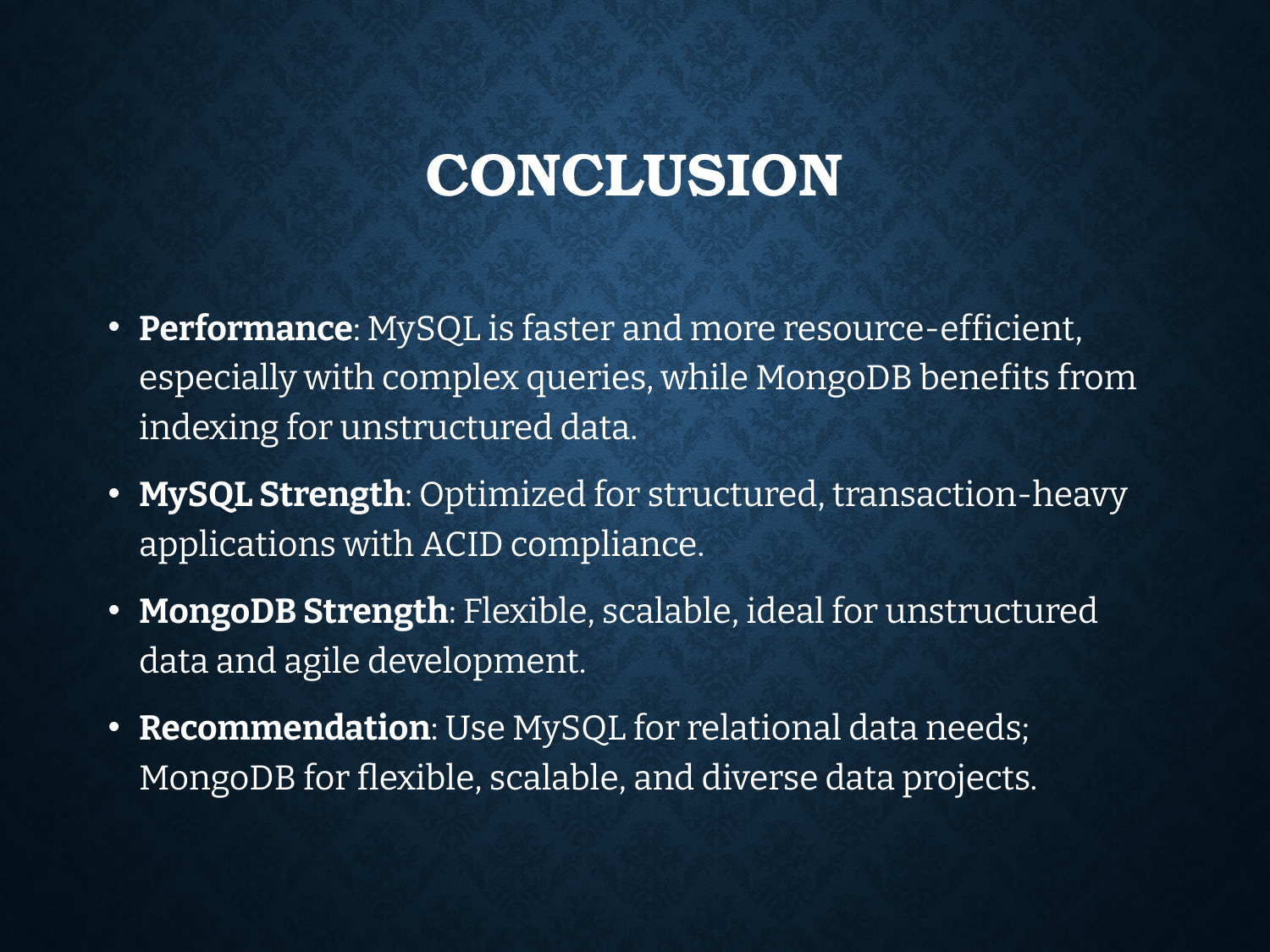

# Conclusion
Performance: MySQL is faster and more resource-efficient, especially with complex queries, while MongoDB benefits from indexing for unstructured data.
MySQL Strength: Optimized for structured, transaction-heavy applications with ACID compliance.
MongoDB Strength: Flexible, scalable, ideal for unstructured data and agile development.
Recommendation: Use MySQL for relational data needs; MongoDB for flexible, scalable, and diverse data projects.